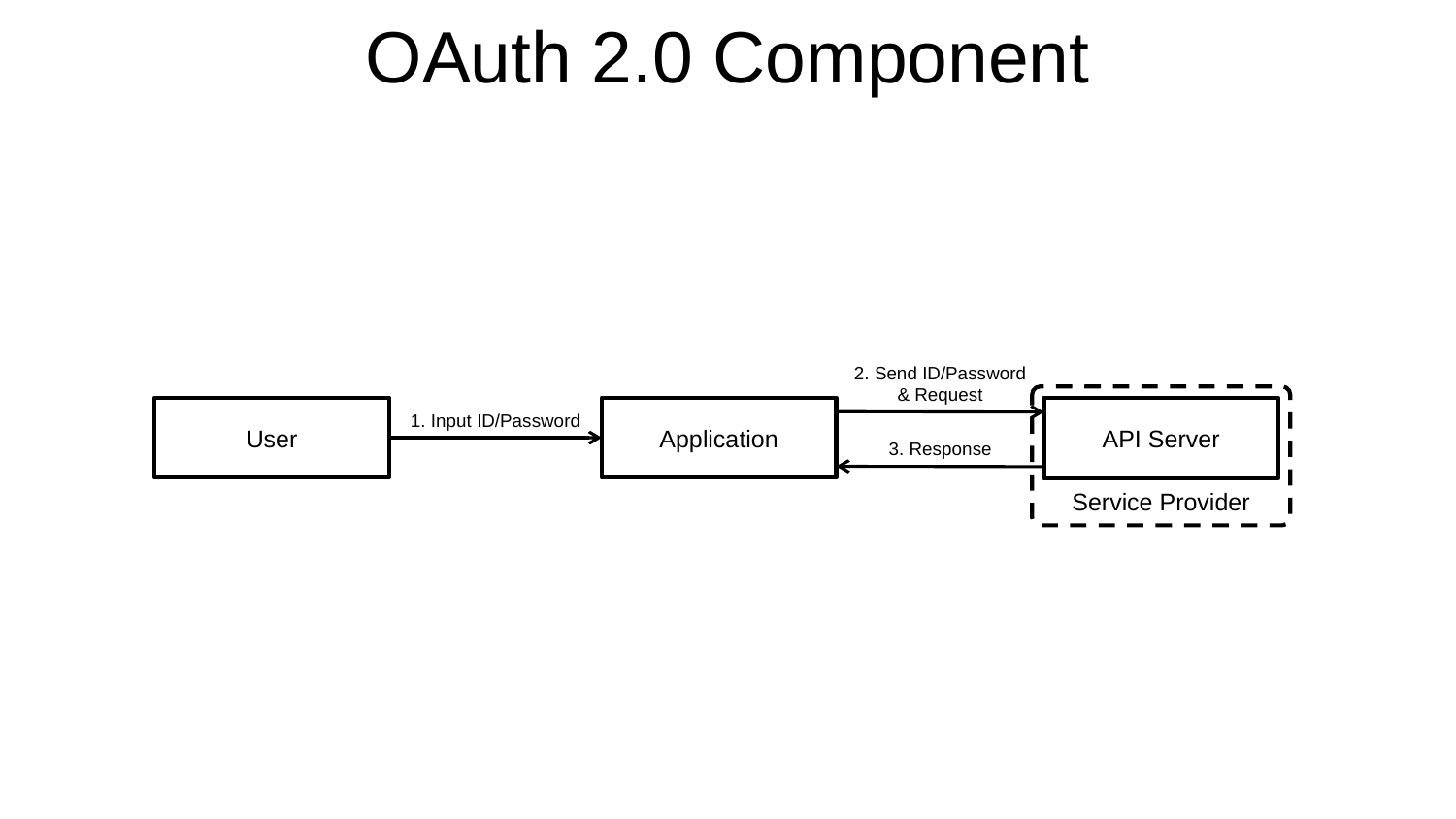

# OAuth 2.0 Component
2. Send ID/Password
& Request
Service Provider
User
Application
API Server
1. Input ID/Password
3. Response